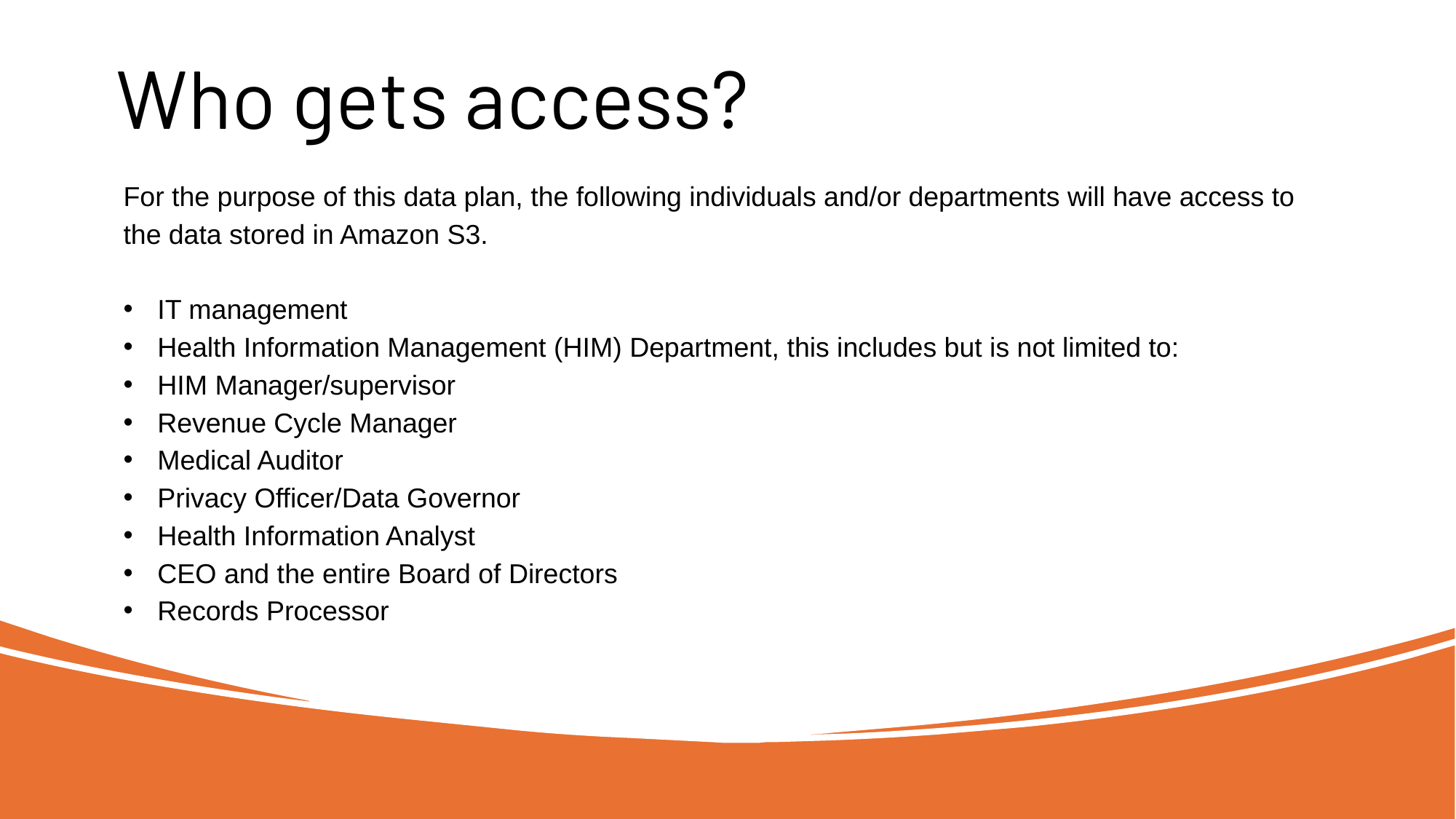

Who gets access?
For the purpose of this data plan, the following individuals and/or departments will have access to the data stored in Amazon S3.

IT management
Health Information Management (HIM) Department, this includes but is not limited to:
HIM Manager/supervisor
Revenue Cycle Manager
Medical Auditor
Privacy Officer/Data Governor
Health Information Analyst
CEO and the entire Board of Directors
Records Processor